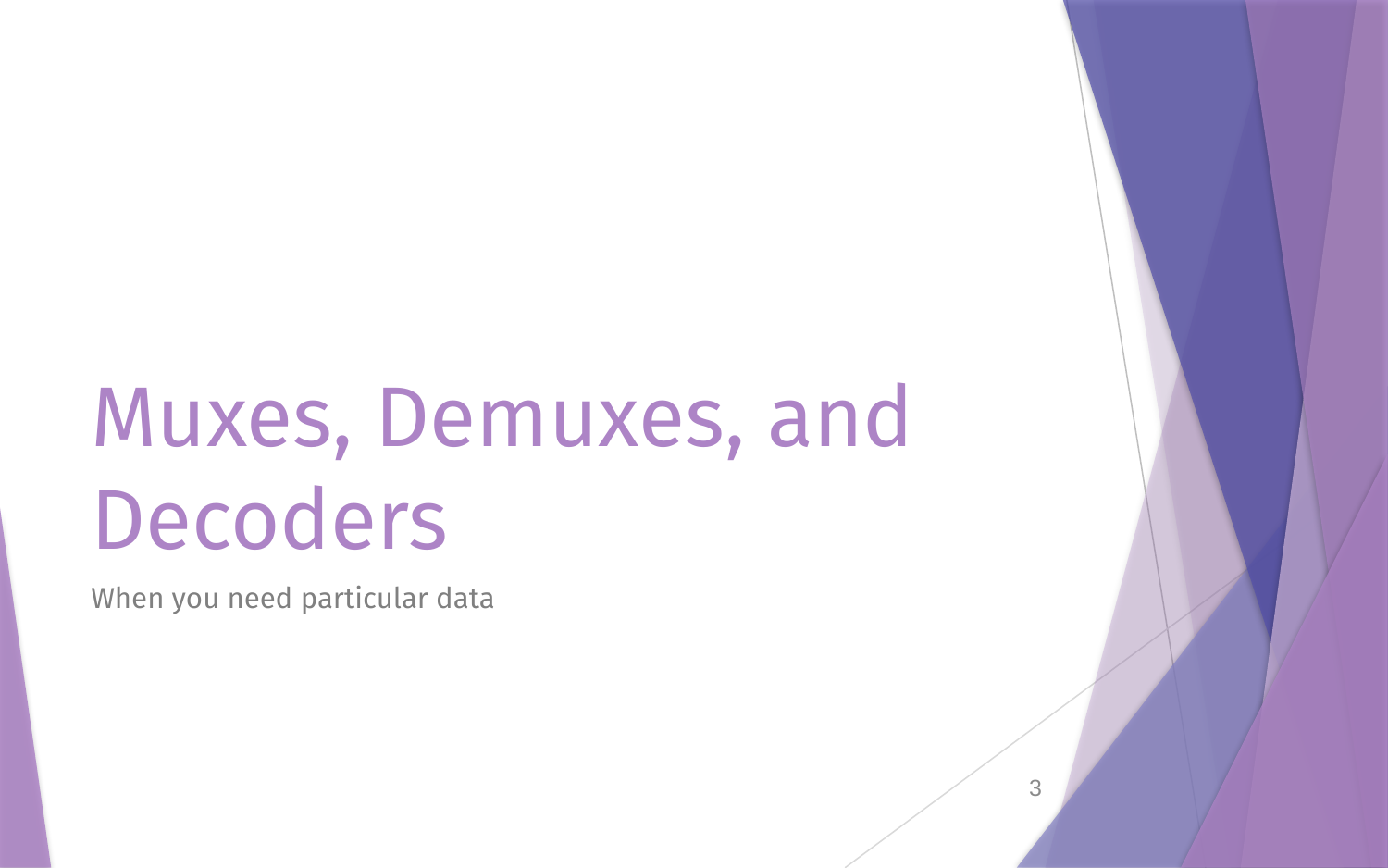

# Muxes, Demuxes, and Decoders
When you need particular data
3